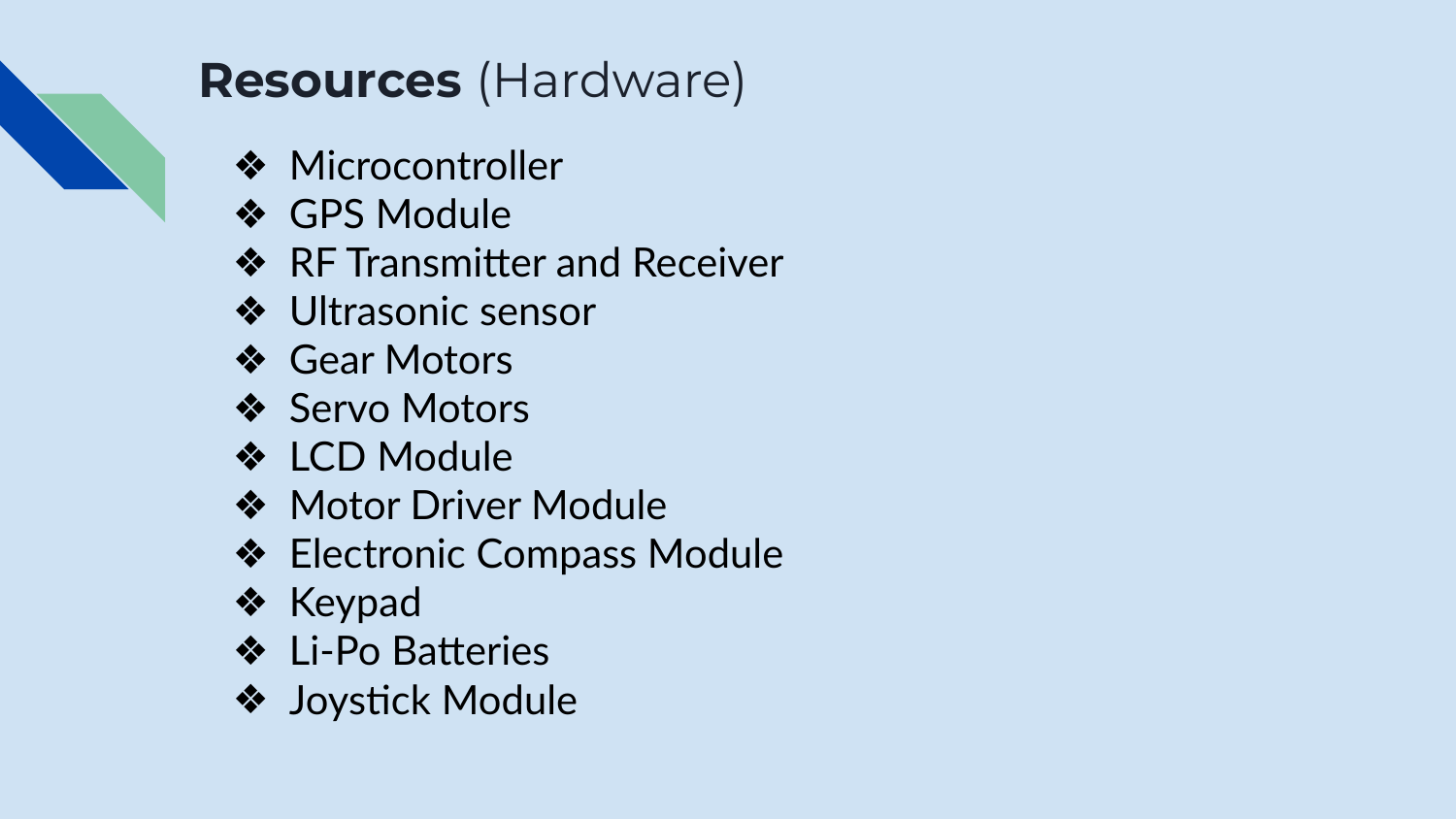

# Resources (Hardware)
Microcontroller
GPS Module
RF Transmitter and Receiver
Ultrasonic sensor
Gear Motors
Servo Motors
LCD Module
Motor Driver Module
Electronic Compass Module
Keypad
Li-Po Batteries
Joystick Module